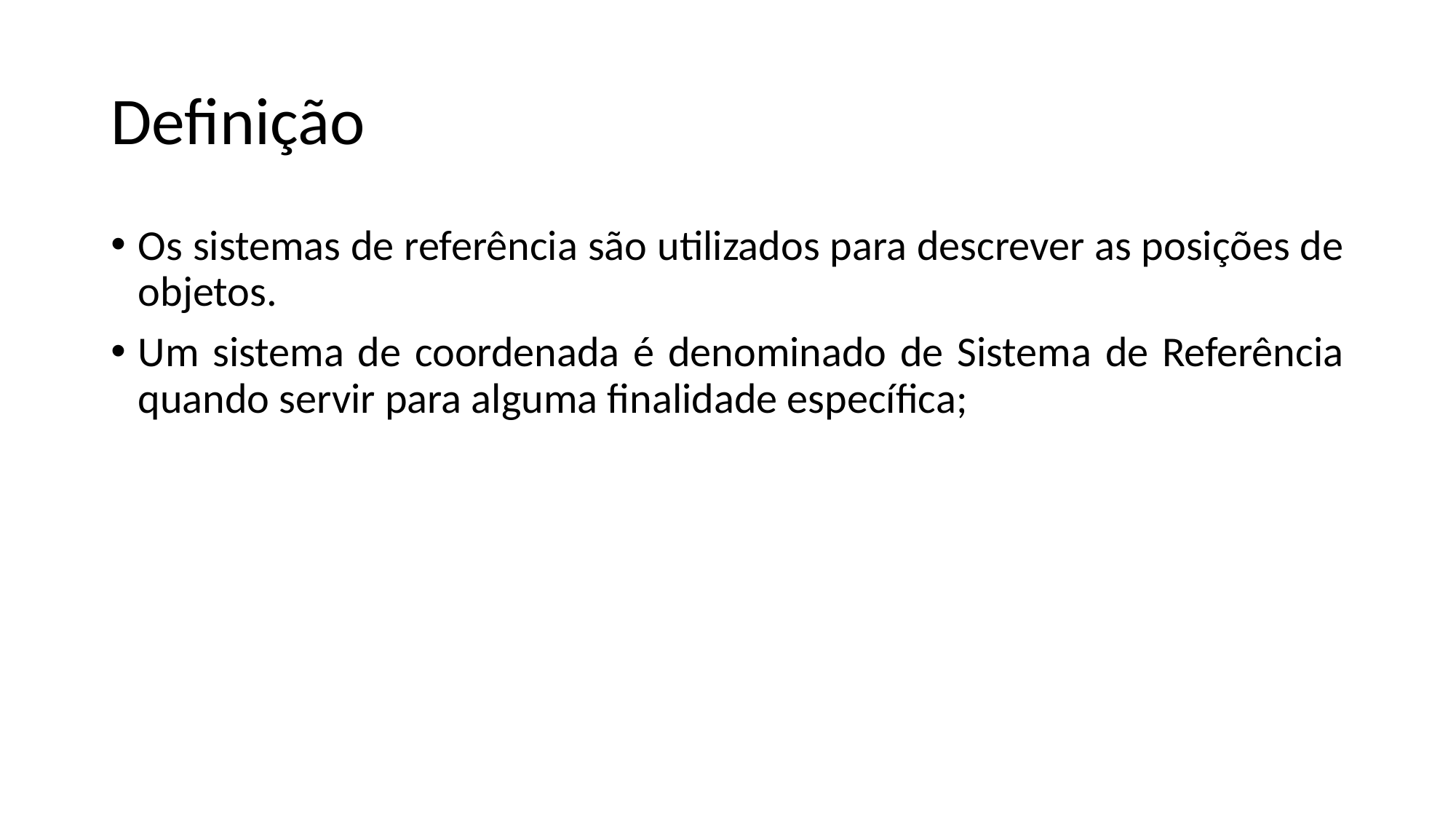

# Definição
Os sistemas de referência são utilizados para descrever as posições de objetos.
Um sistema de coordenada é denominado de Sistema de Referência quando servir para alguma finalidade específica;